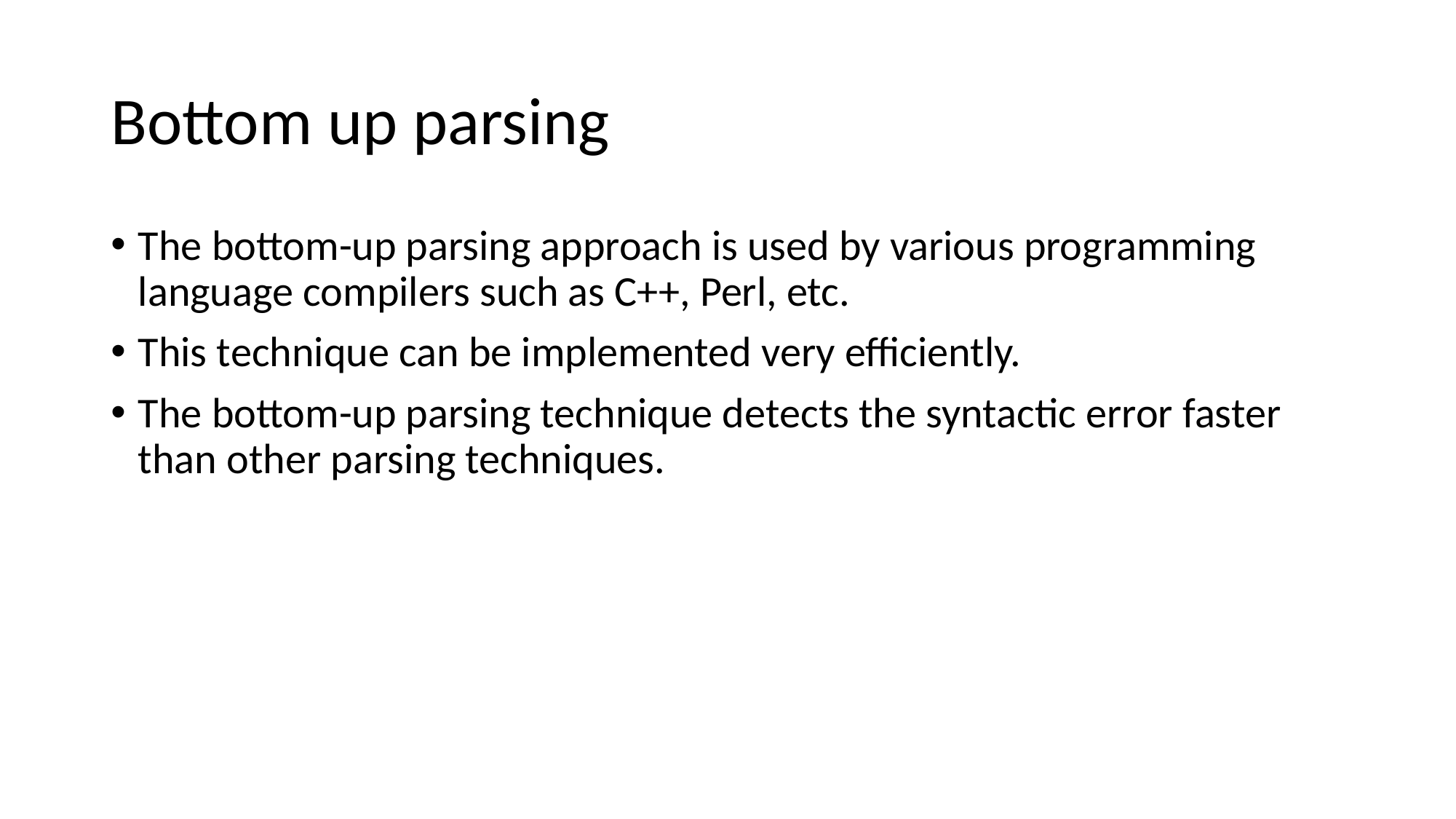

# Bottom up parsing
The bottom-up parsing approach is used by various programming language compilers such as C++, Perl, etc.
This technique can be implemented very efficiently.
The bottom-up parsing technique detects the syntactic error faster than other parsing techniques.